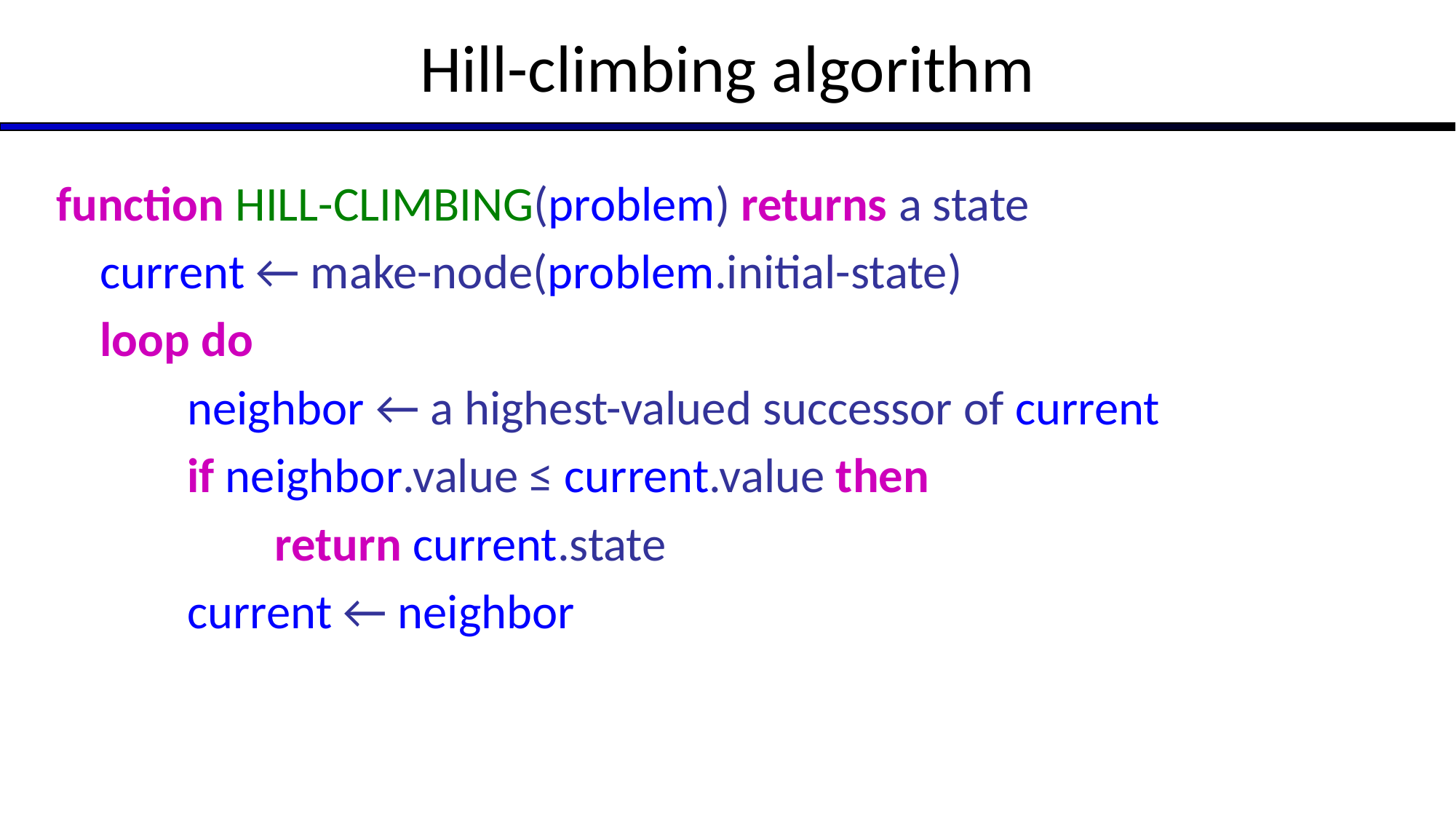

# Hill-climbing algorithm
function HILL-CLIMBING(problem) returns a state
    current ← make-node(problem.initial-state)
    loop do
            neighbor ← a highest-valued successor of current
            if neighbor.value ≤ current.value then
                    return current.state
            current ← neighbor